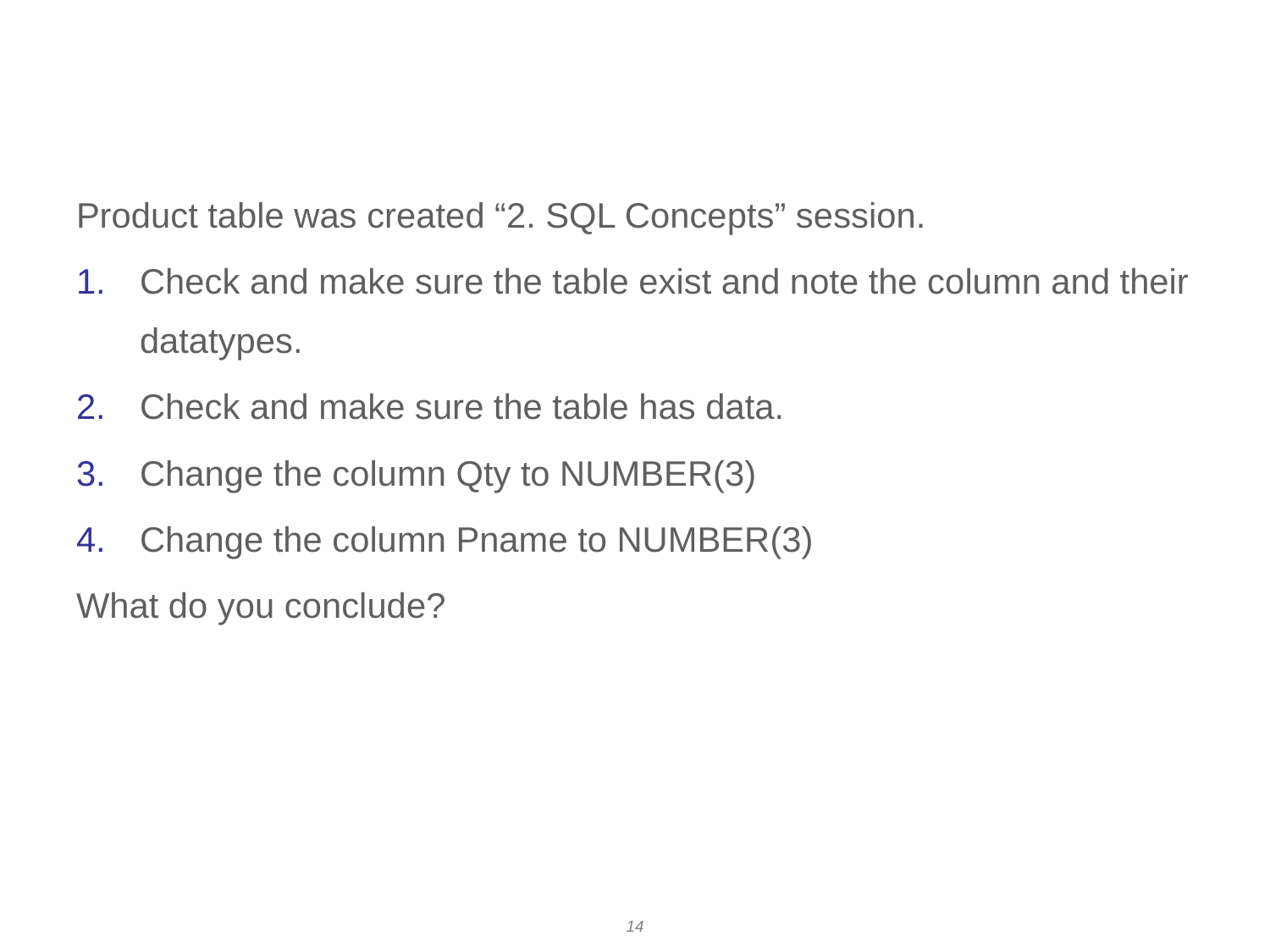

# Activity
Product table was created “2. SQL Concepts” session.
Check and make sure the table exist and note the column and their datatypes.
Check and make sure the table has data.
Change the column Qty to NUMBER(3)
Change the column Pname to NUMBER(3)
What do you conclude?

14